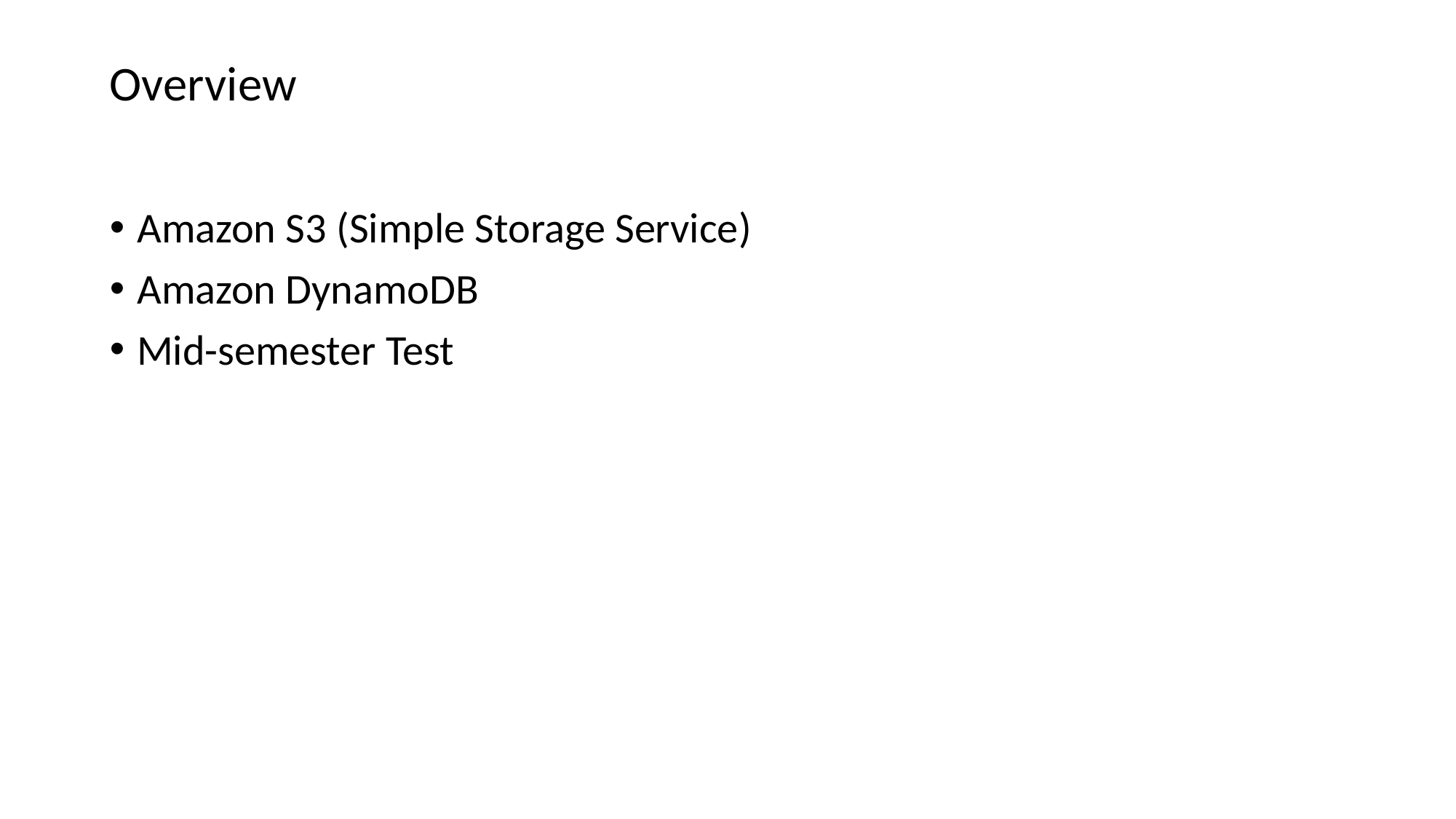

# Overview
Amazon S3 (Simple Storage Service)
Amazon DynamoDB
Mid-semester Test